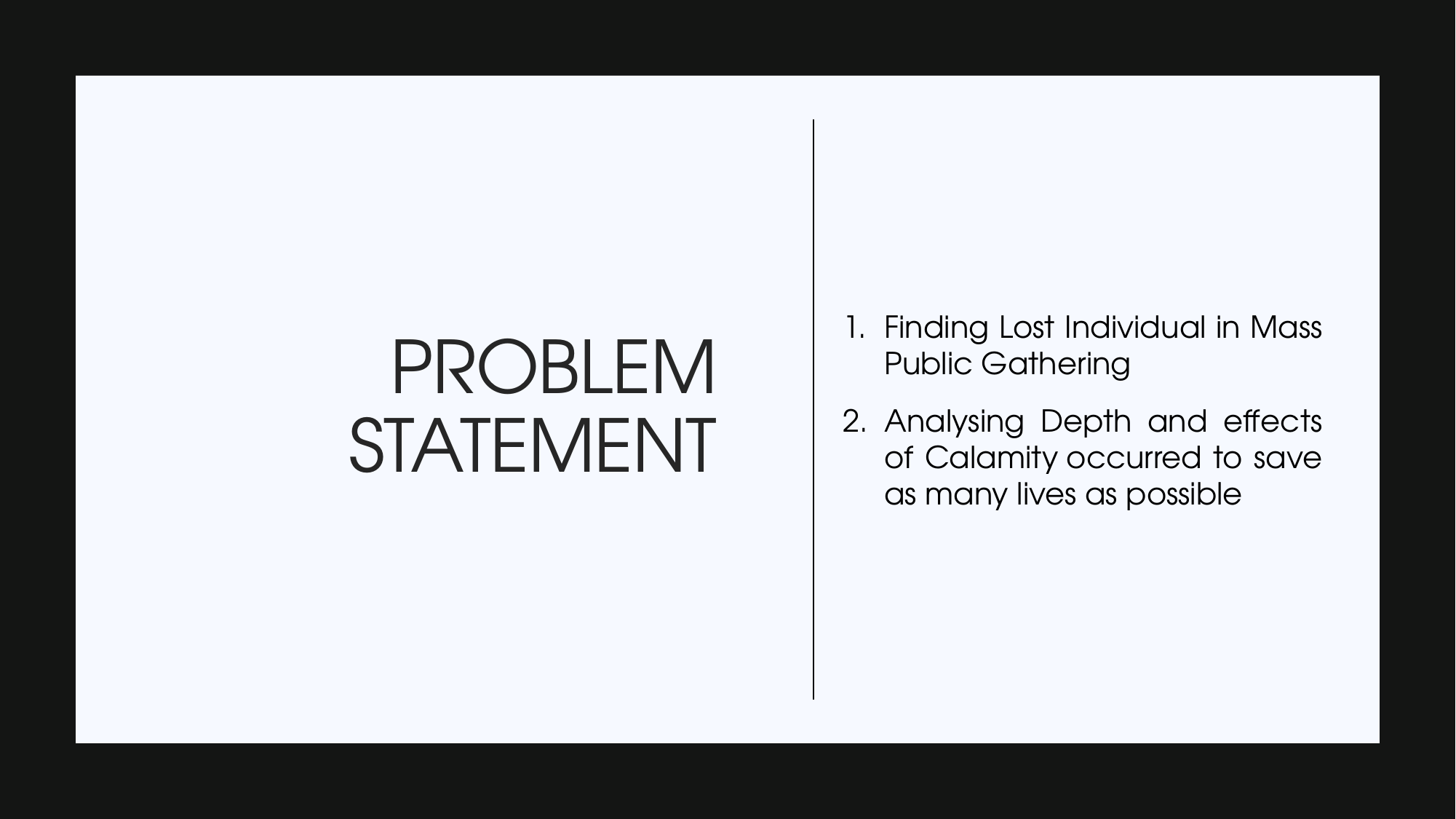

Finding Lost Individual in Mass Public Gathering​
Analysing Depth and effects of Calamity occurred to save as many lives as possible
# Problem statement